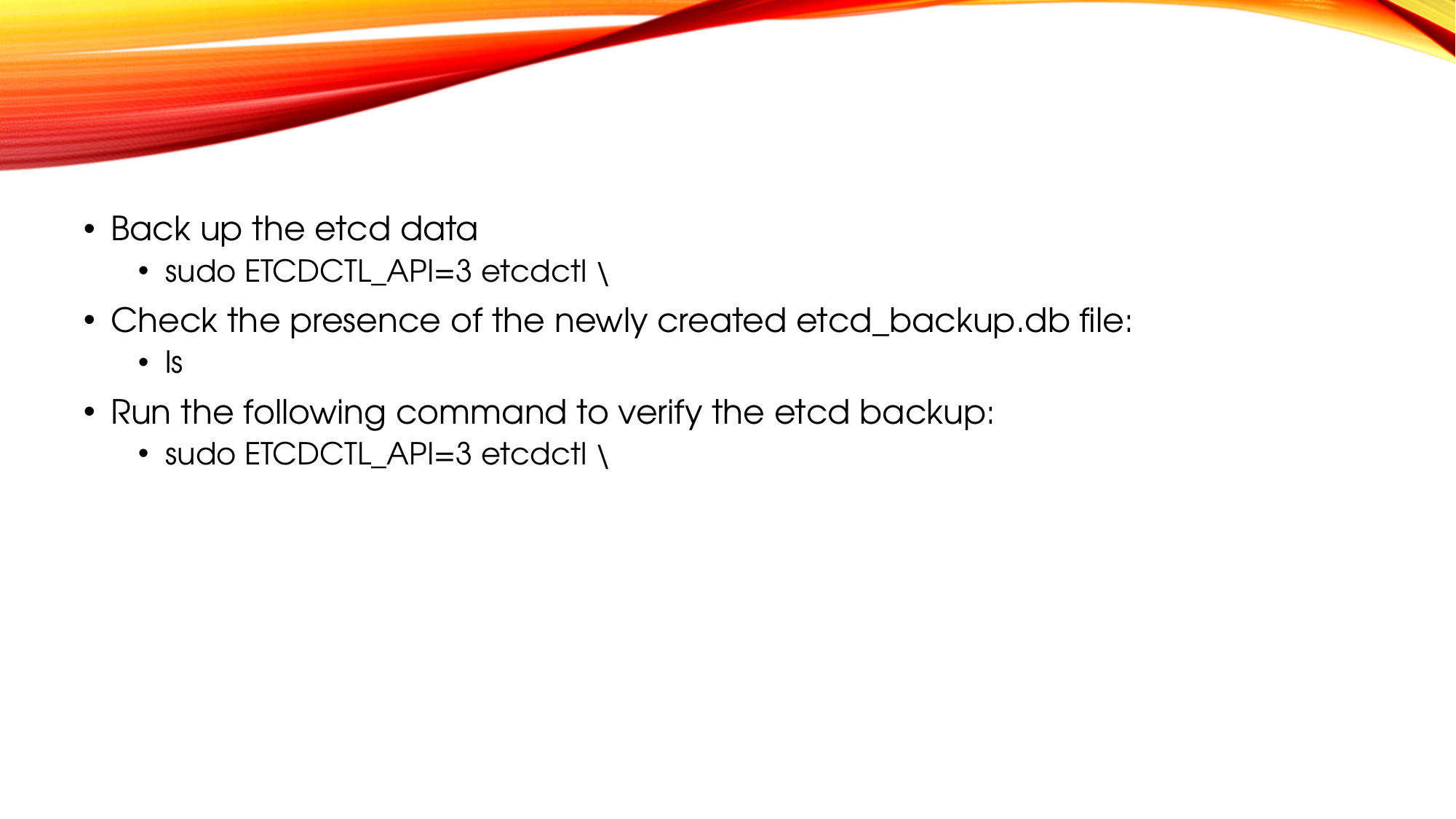

Back up the etcd data
sudo ETCDCTL_API=3 etcdctl \
Check the presence of the newly created etcd_backup.db file:
ls
Run the following command to verify the etcd backup:
sudo ETCDCTL_API=3 etcdctl \